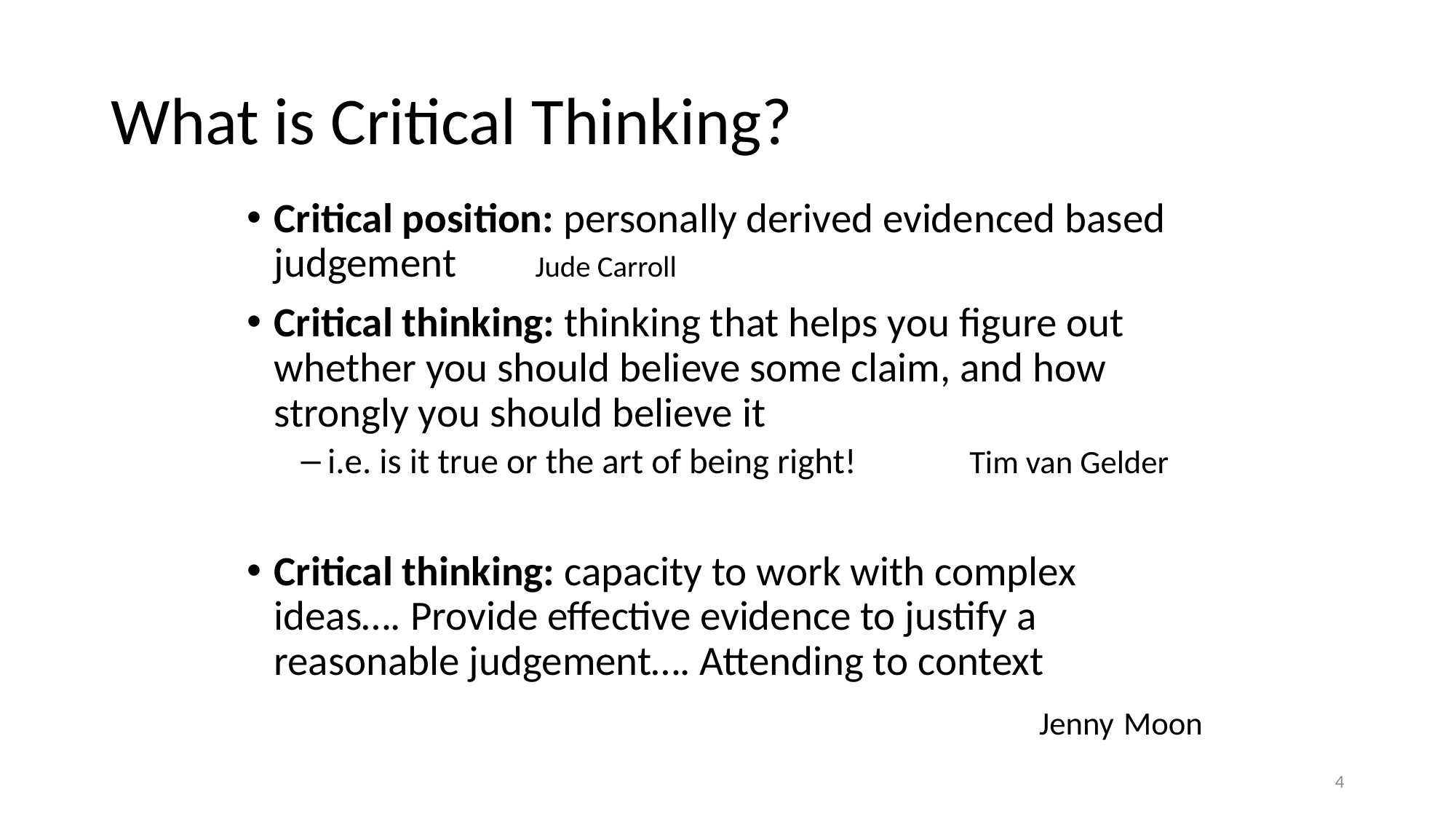

# What is Critical Thinking?
Critical position: personally derived evidenced based judgement				     Jude Carroll
Critical thinking: thinking that helps you figure out whether you should believe some claim, and how strongly you should believe it
i.e. is it true or the art of being right! 	Tim van Gelder

Critical thinking: capacity to work with complex ideas…. Provide effective evidence to justify a reasonable judgement…. Attending to context
  Jenny Moon
4